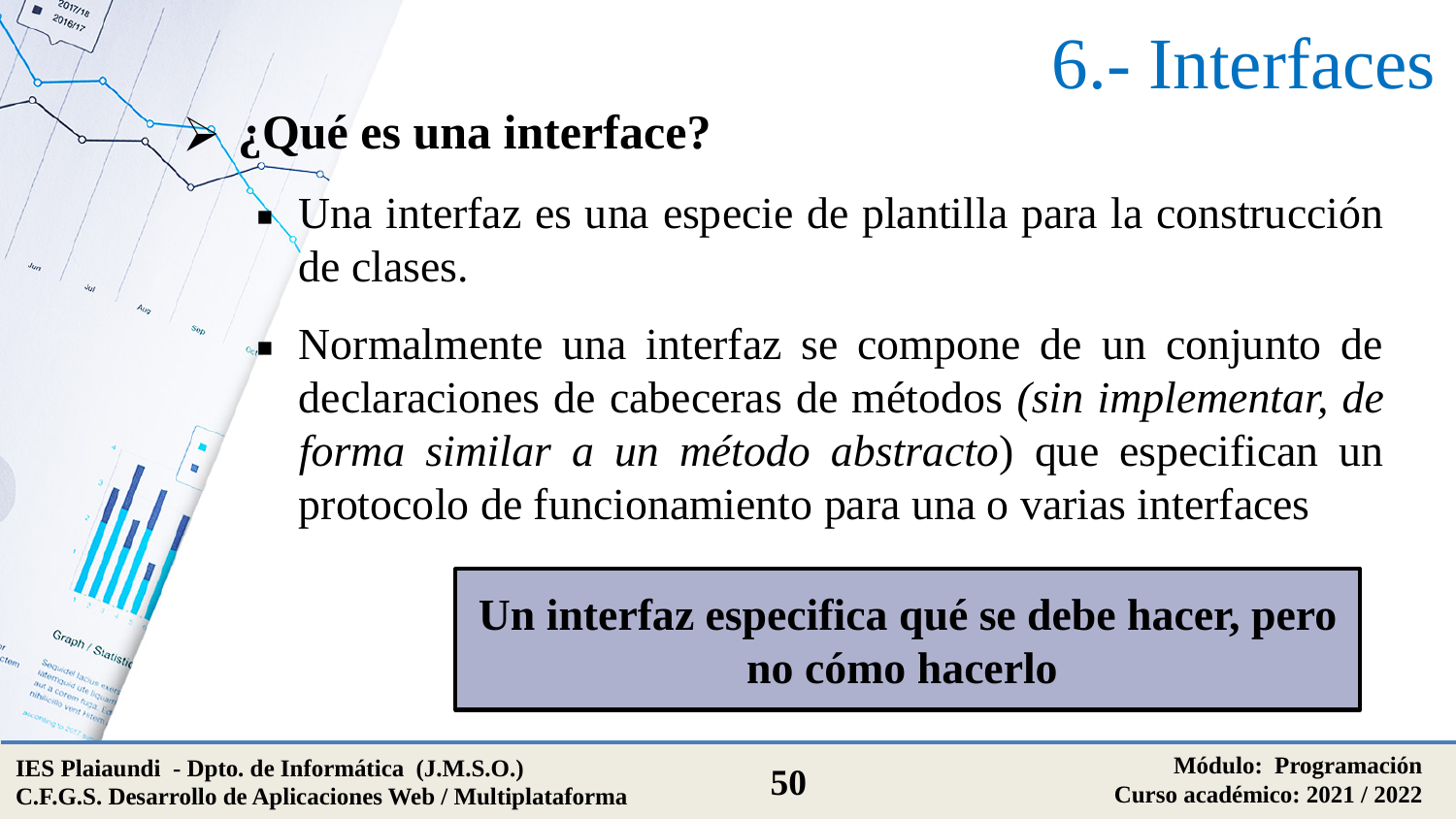

# 6.- Interfaces
¿Qué es una interface?
Una interfaz es una especie de plantilla para la construcción de clases.
Normalmente una interfaz se compone de un conjunto de declaraciones de cabeceras de métodos (sin implementar, de forma similar a un método abstracto) que especifican un protocolo de funcionamiento para una o varias interfaces
Un interfaz especifica qué se debe hacer, pero no cómo hacerlo

Módulo:  Programación
Curso académico: 2021 / 2022
IES Plaiaundi  - Dpto. de Informática  (J.M.S.O.)
C.F.G.S. Desarrollo de Aplicaciones Web / Multiplataforma
50